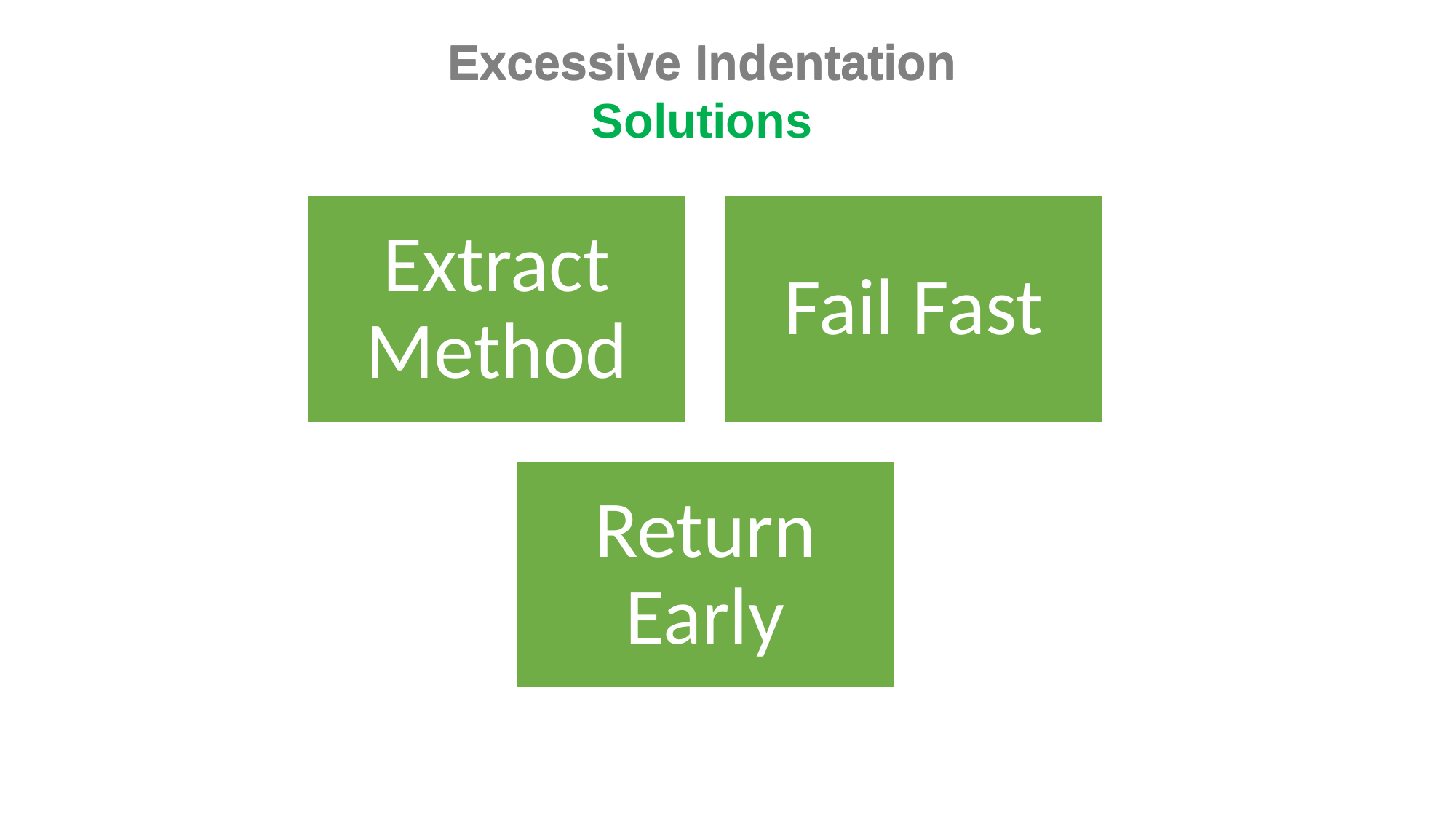

Excessive Indentation
Excessive Indentation Solutions
Extract Method
Fail Fast
Return Early